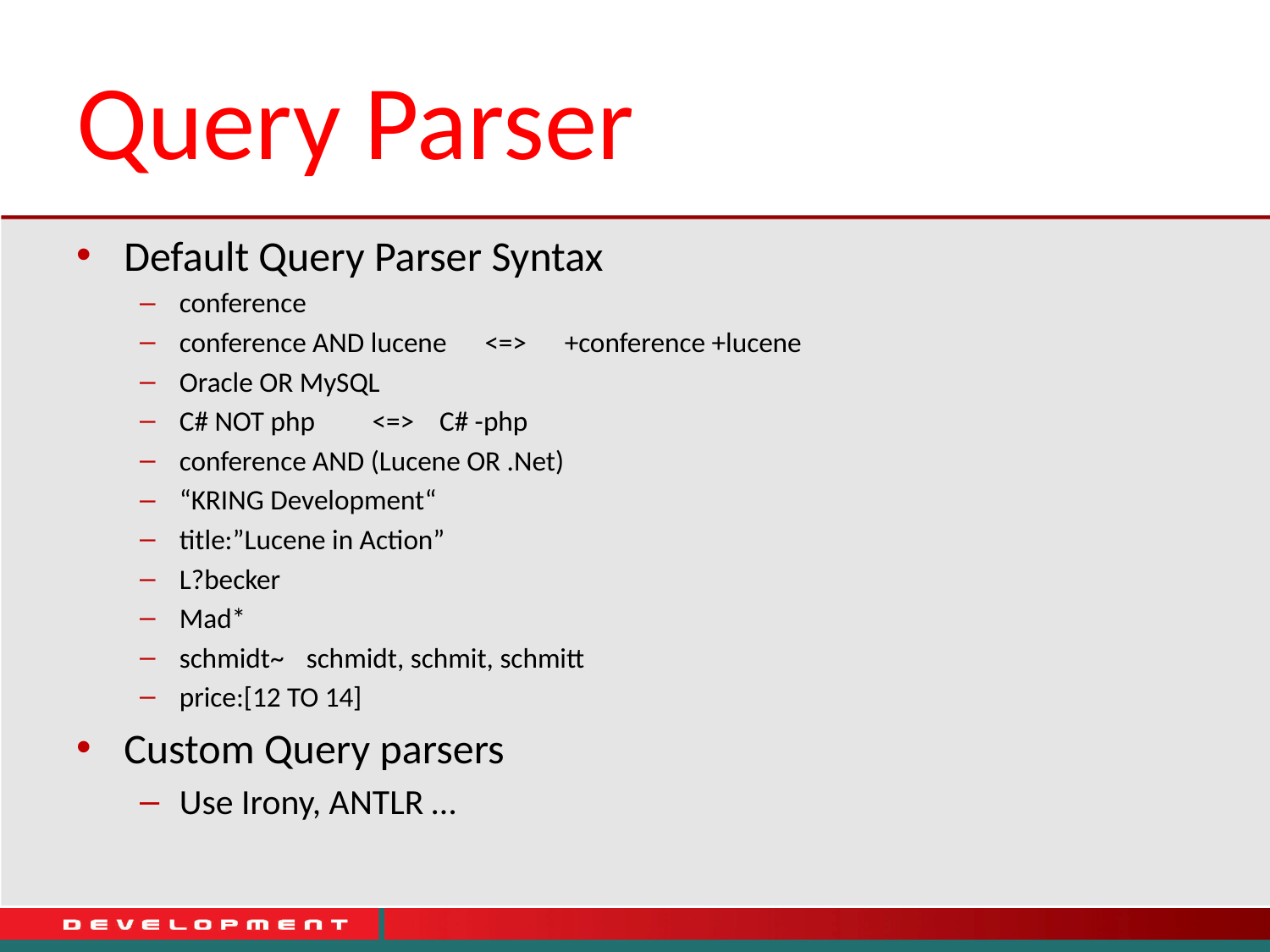

# Query Parser
Default Query Parser Syntax
conference
conference AND lucene      <=>      +conference +lucene
Oracle OR MySQL
C# NOT php         <=>    C# -php
conference AND (Lucene OR .Net)
“KRING Development“
title:”Lucene in Action”
L?becker
Mad*
schmidt~	schmidt, schmit, schmitt
price:[12 TO 14]
Custom Query parsers
Use Irony, ANTLR …